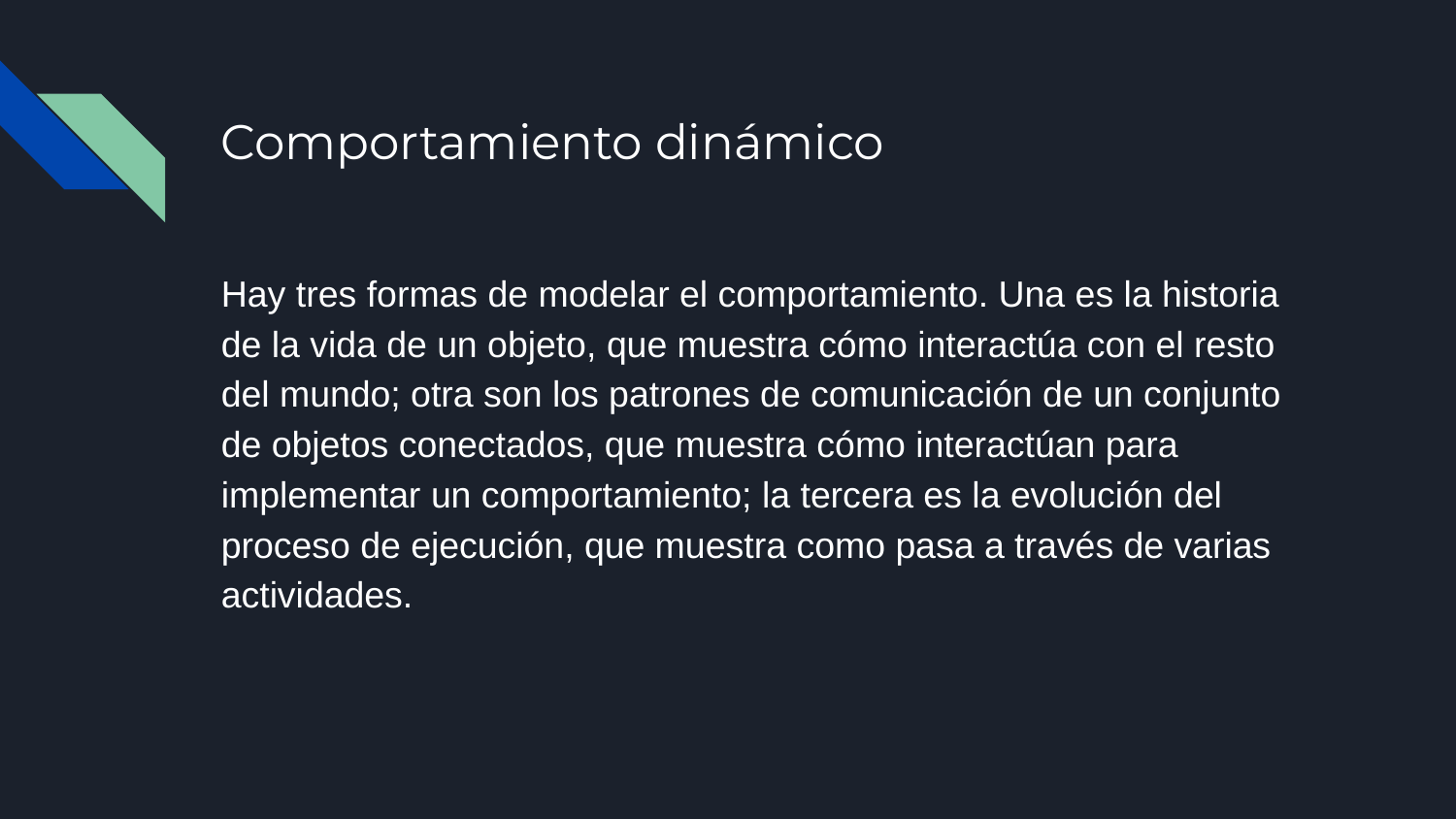

# Comportamiento dinámico
Hay tres formas de modelar el comportamiento. Una es la historia de la vida de un objeto, que muestra cómo interactúa con el resto del mundo; otra son los patrones de comunicación de un conjunto de objetos conectados, que muestra cómo interactúan para implementar un comportamiento; la tercera es la evolución del proceso de ejecución, que muestra como pasa a través de varias actividades.